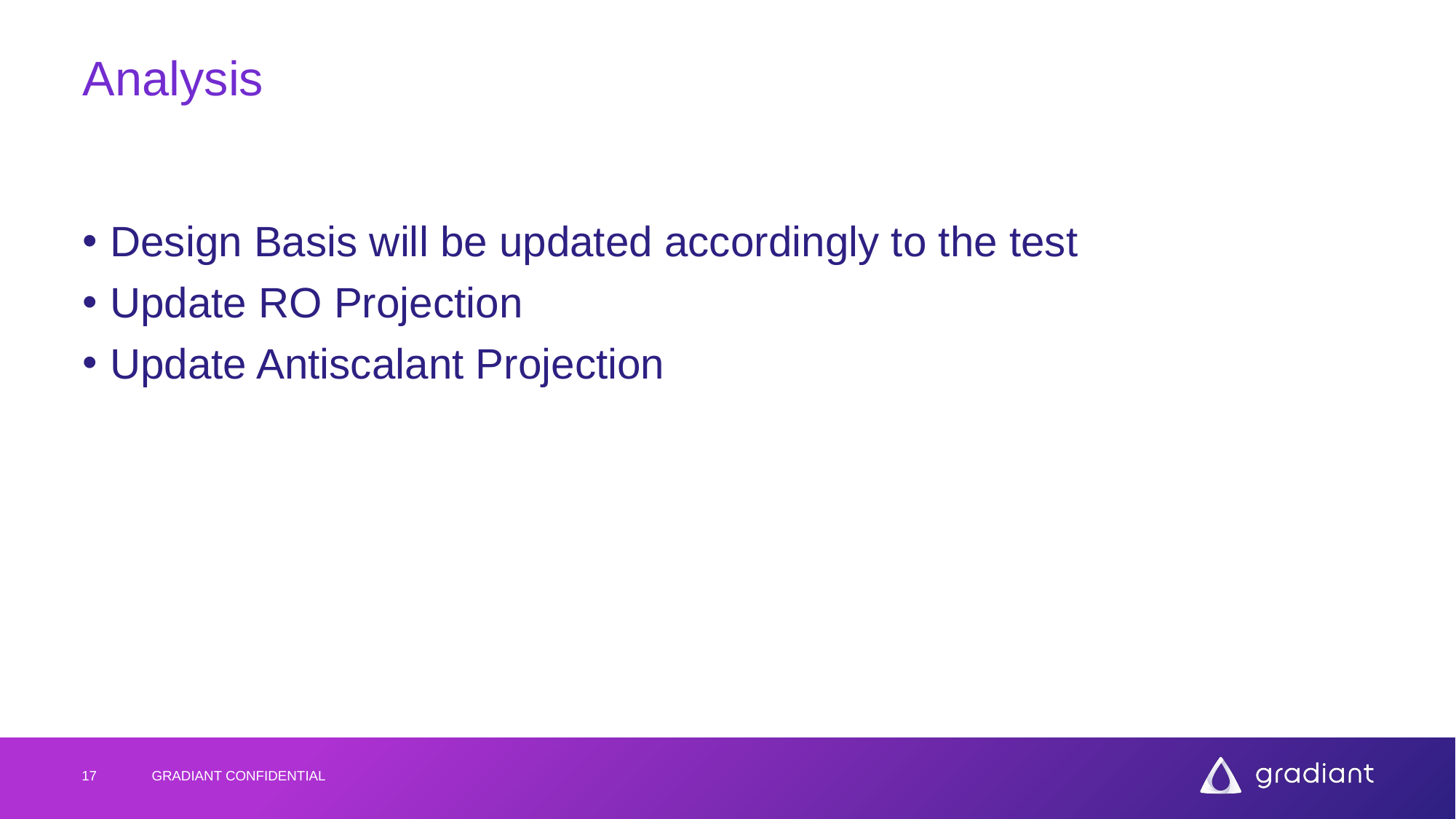

# Analysis
Design Basis will be updated accordingly to the test
Update RO Projection
Update Antiscalant Projection
17
GRADIANT CONFIDENTIAL